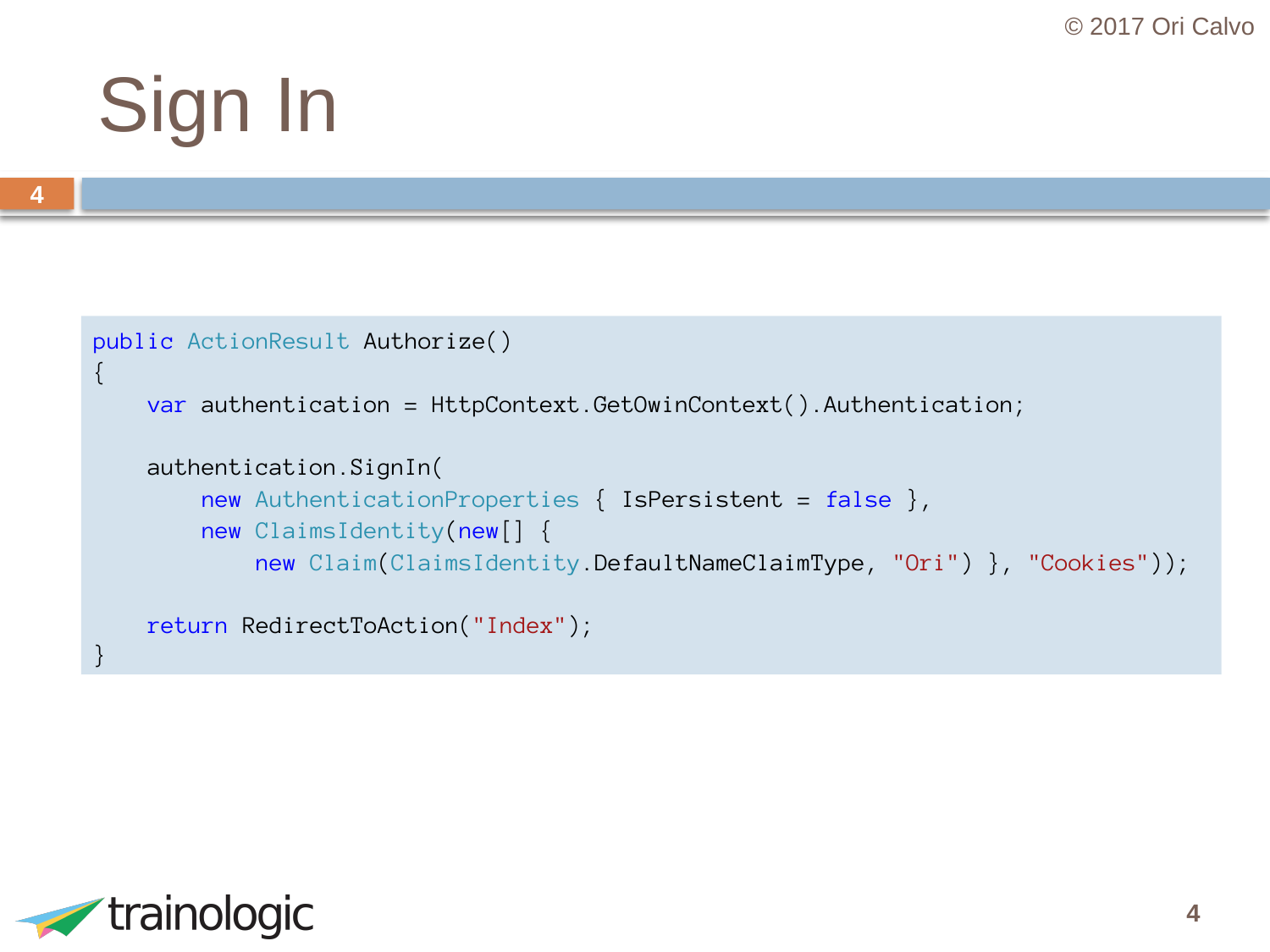

© 2017 Ori Calvo
# Sign In
4
public ActionResult Authorize()
{
    var authentication = HttpContext.GetOwinContext().Authentication;

    authentication.SignIn(
        new AuthenticationProperties { IsPersistent = false },
        new ClaimsIdentity(new[] {
            new Claim(ClaimsIdentity.DefaultNameClaimType, "Ori") }, "Cookies"));

    return RedirectToAction("Index");
}